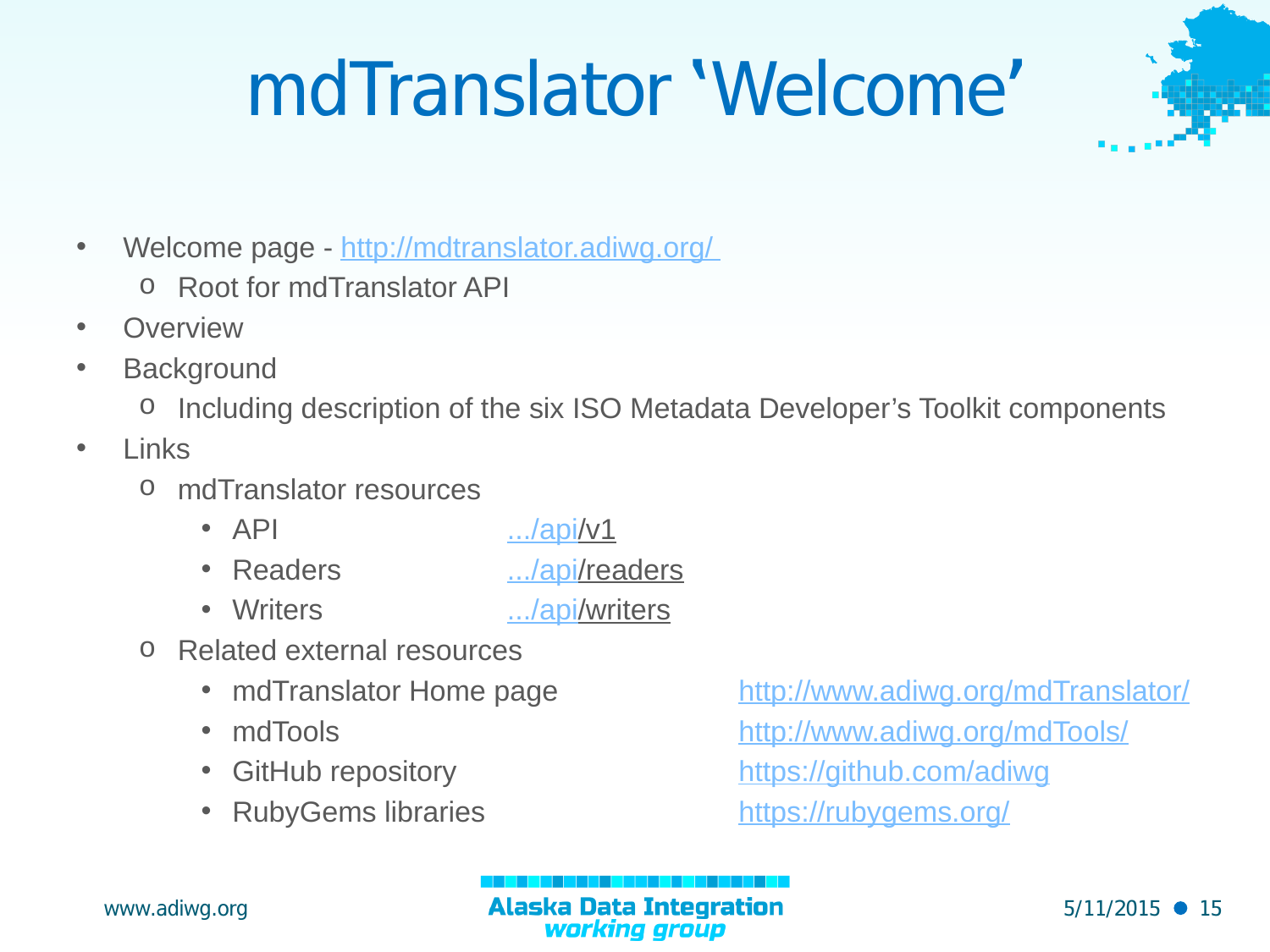

# mdTranslator ‘Welcome’
Welcome page - http://mdtranslator.adiwg.org/
Root for mdTranslator API
Overview
Background
Including description of the six ISO Metadata Developer’s Toolkit components
Links
mdTranslator resources
API 	.../api/v1
Readers	.../api/readers
Writers	.../api/writers
Related external resources
mdTranslator Home page 	http://www.adiwg.org/mdTranslator/
mdTools 	http://www.adiwg.org/mdTools/
GitHub repository 	https://github.com/adiwg
RubyGems libraries	https://rubygems.org/
www.adiwg.org
5/11/2015
15